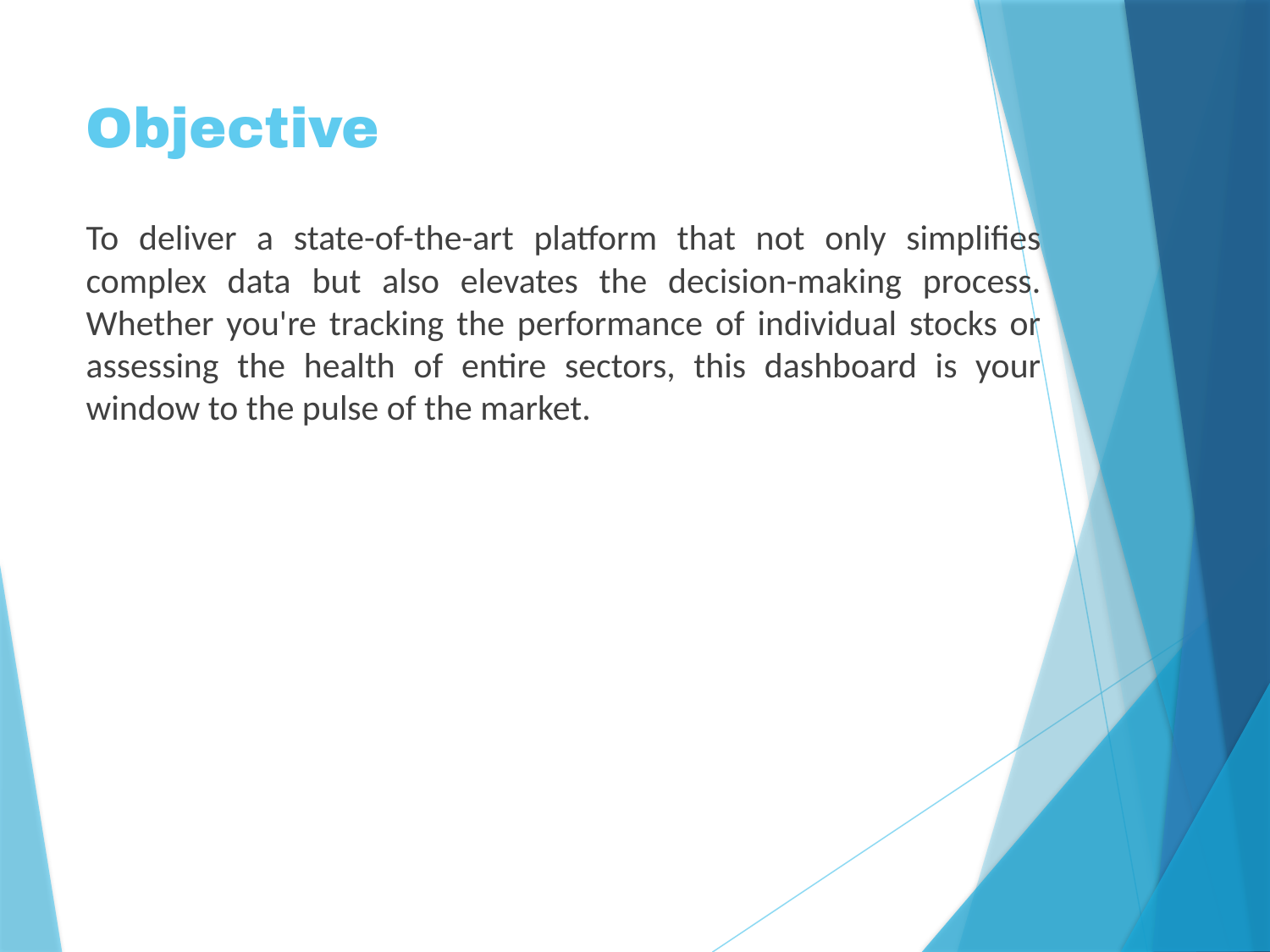

# Objective
To deliver a state-of-the-art platform that not only simplifies complex data but also elevates the decision-making process. Whether you're tracking the performance of individual stocks or assessing the health of entire sectors, this dashboard is your window to the pulse of the market.